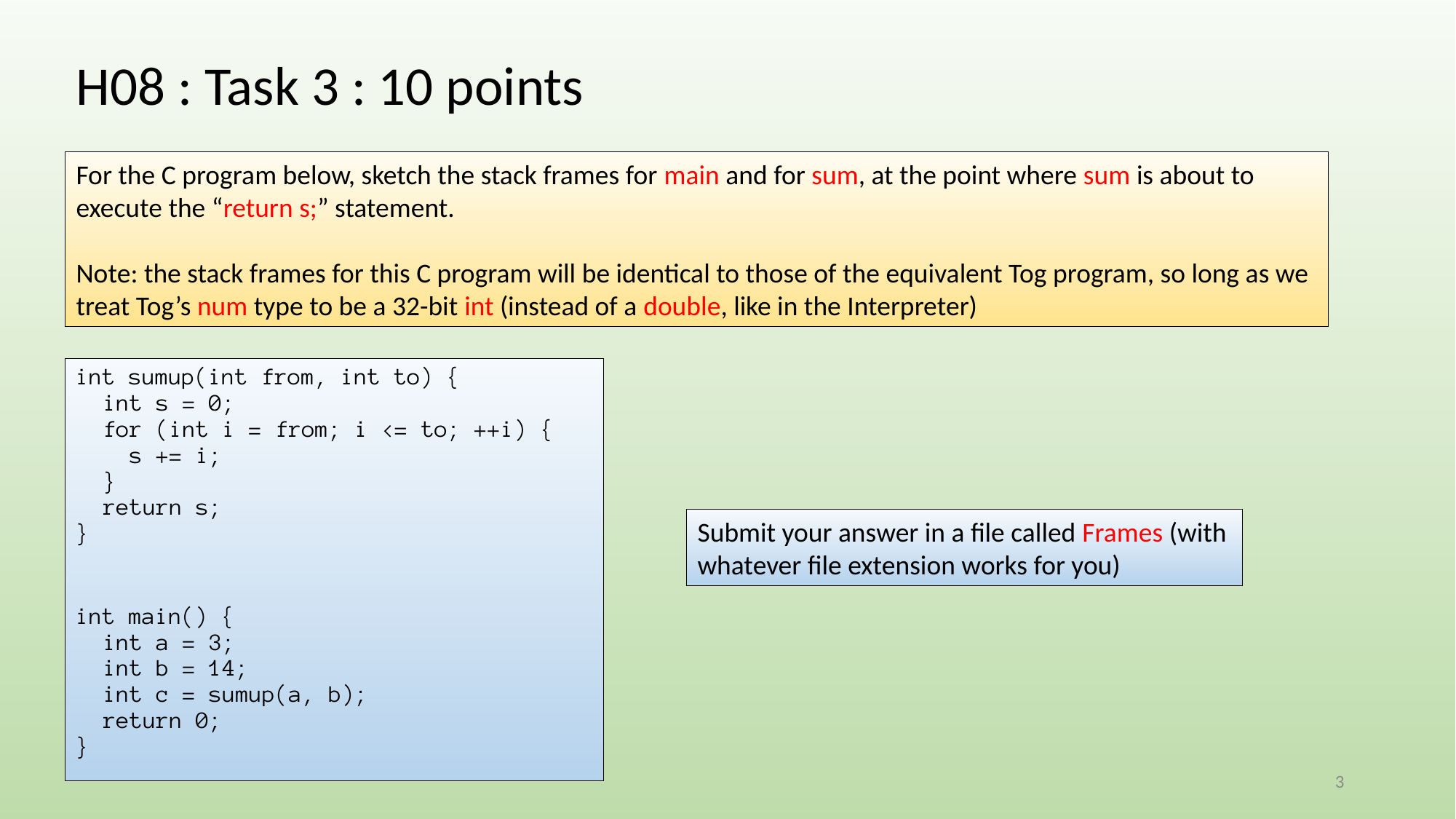

H08 : Task 3 : 10 points
For the C program below, sketch the stack frames for main and for sum, at the point where sum is about to execute the “return s;” statement.

Note: the stack frames for this C program will be identical to those of the equivalent Tog program, so long as we treat Tog’s num type to be a 32-bit int (instead of a double, like in the Interpreter)
int sumup(int from, int to) {
int s = 0;
for (int i = from; i <= to; ++i) {
  s += i;
}
return s;
}

int main() {
int a = 3;
int b = 14;
int c = sumup(a, b);
return 0;
}
Submit your answer in a file called Frames (with whatever file extension works for you)
3